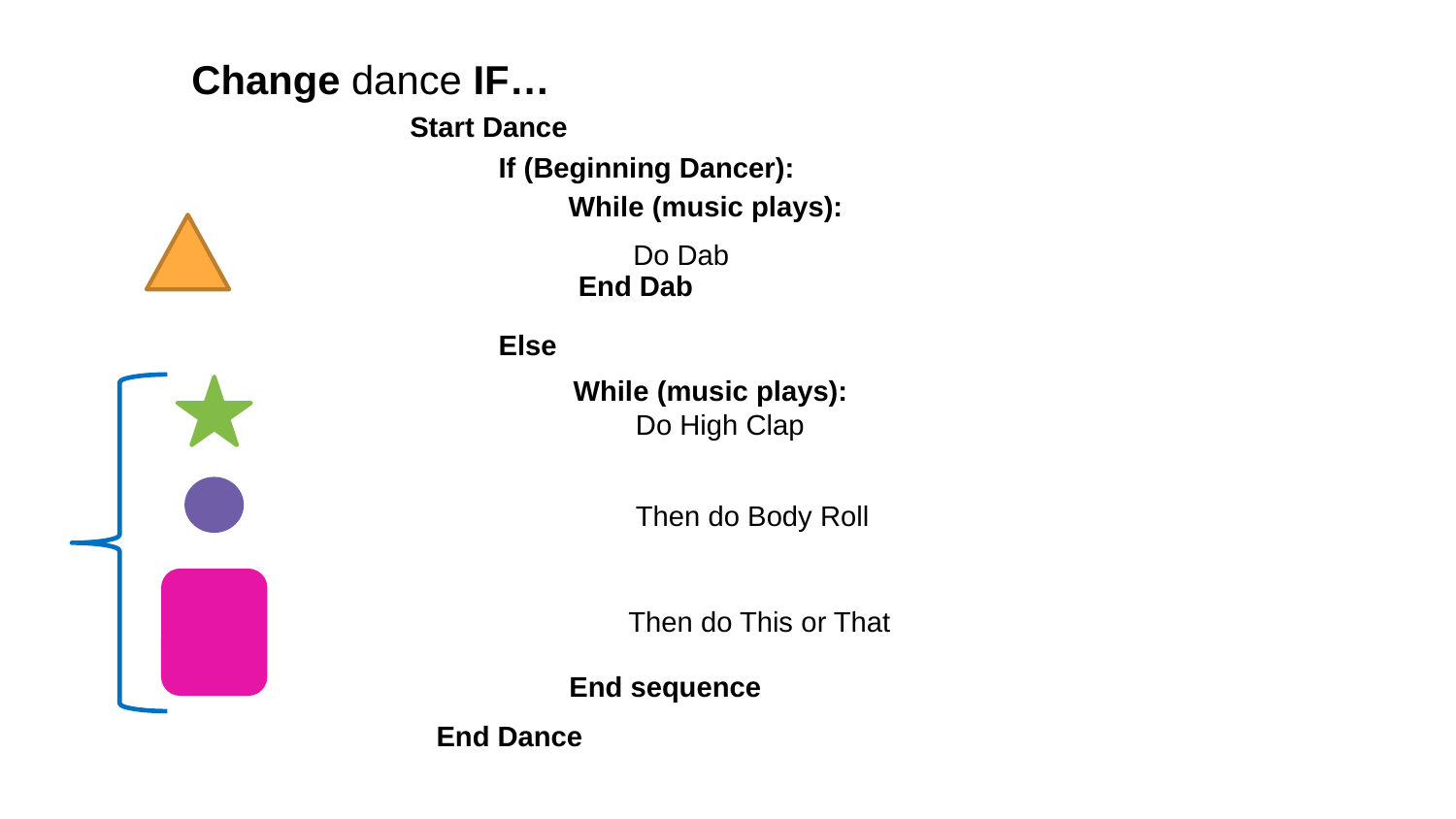

Change dance IF…
Start Dance
End Dance
If (Beginning Dancer):
While (music plays):

Do Dab
End Dab
Else
While (music plays):

Do High Clap

Then do Body Roll

Then do This or That
End sequence